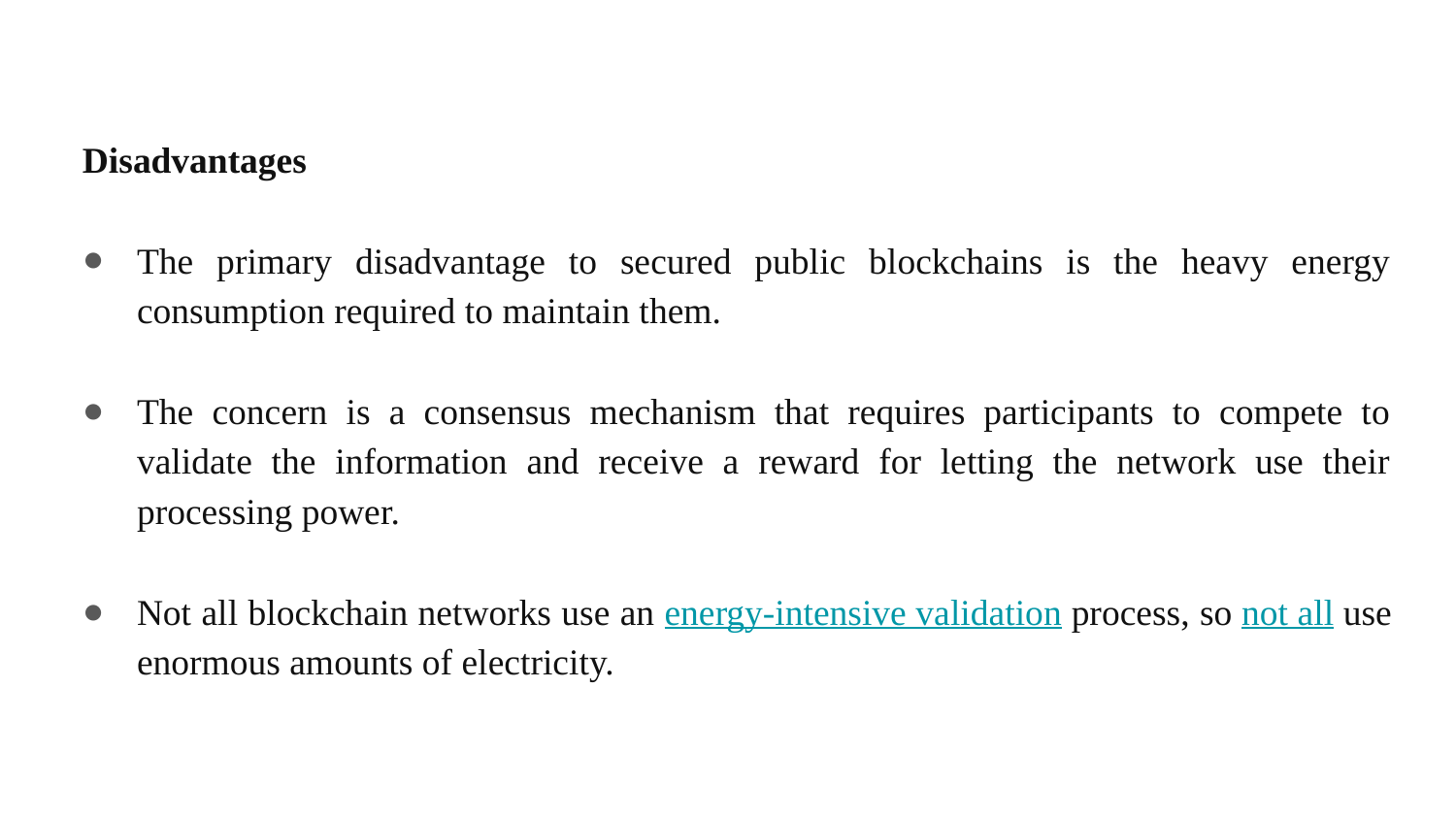

Disadvantages

The primary disadvantage to secured public blockchains is the heavy energy consumption required to maintain them.

The concern is a consensus mechanism that requires participants to compete to validate the information and receive a reward for letting the network use their processing power.

Not all blockchain networks use an energy-intensive validation process, so not all use enormous amounts of electricity.